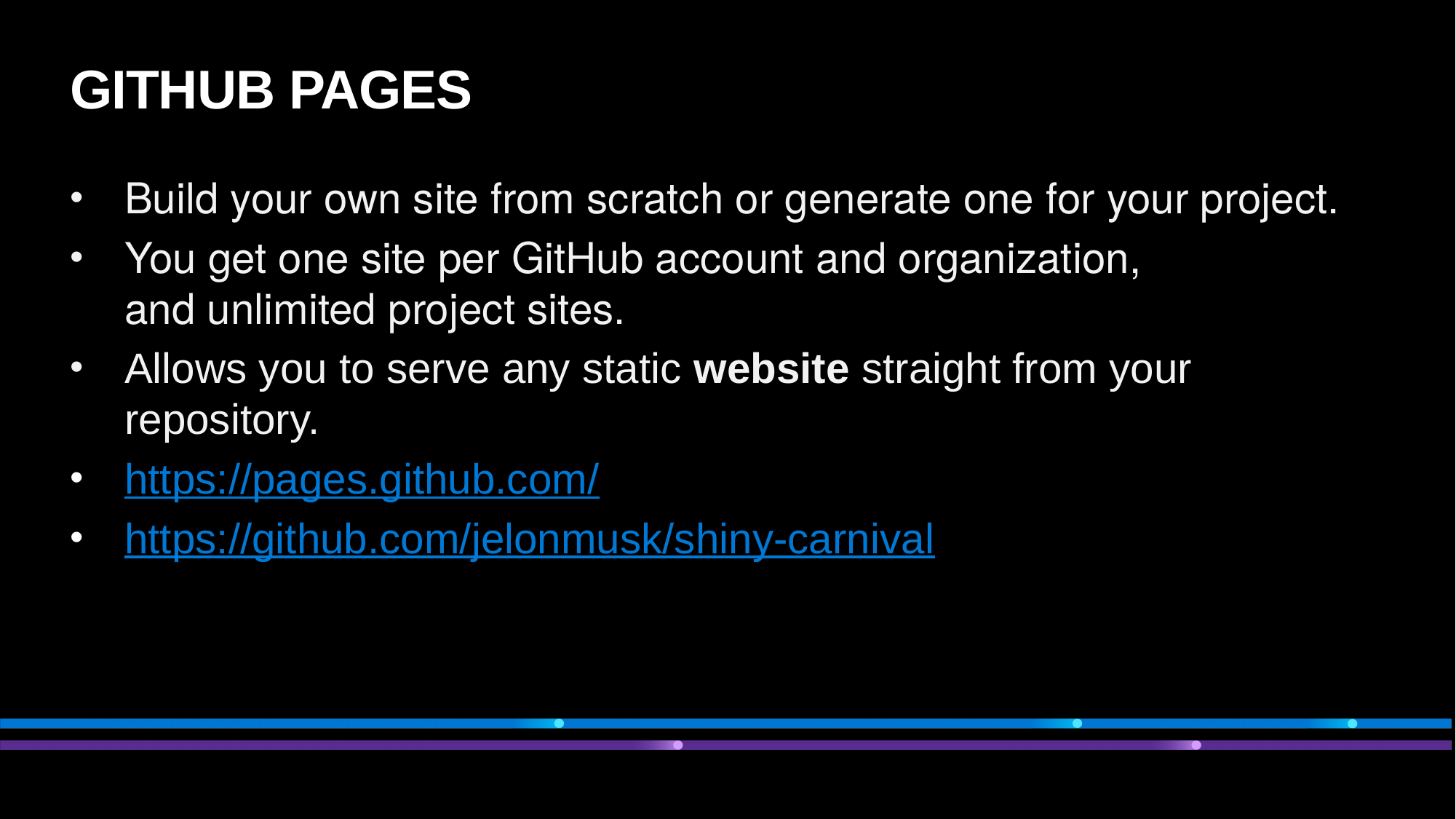

# GITHUB PAGES
Build your own site from scratch or generate one for your project.
You get one site per GitHub account and organization,
and unlimited project sites.
Allows you to serve any static website straight from your repository.
https://pages.github.com/
https://github.com/jelonmusk/shiny-carnival